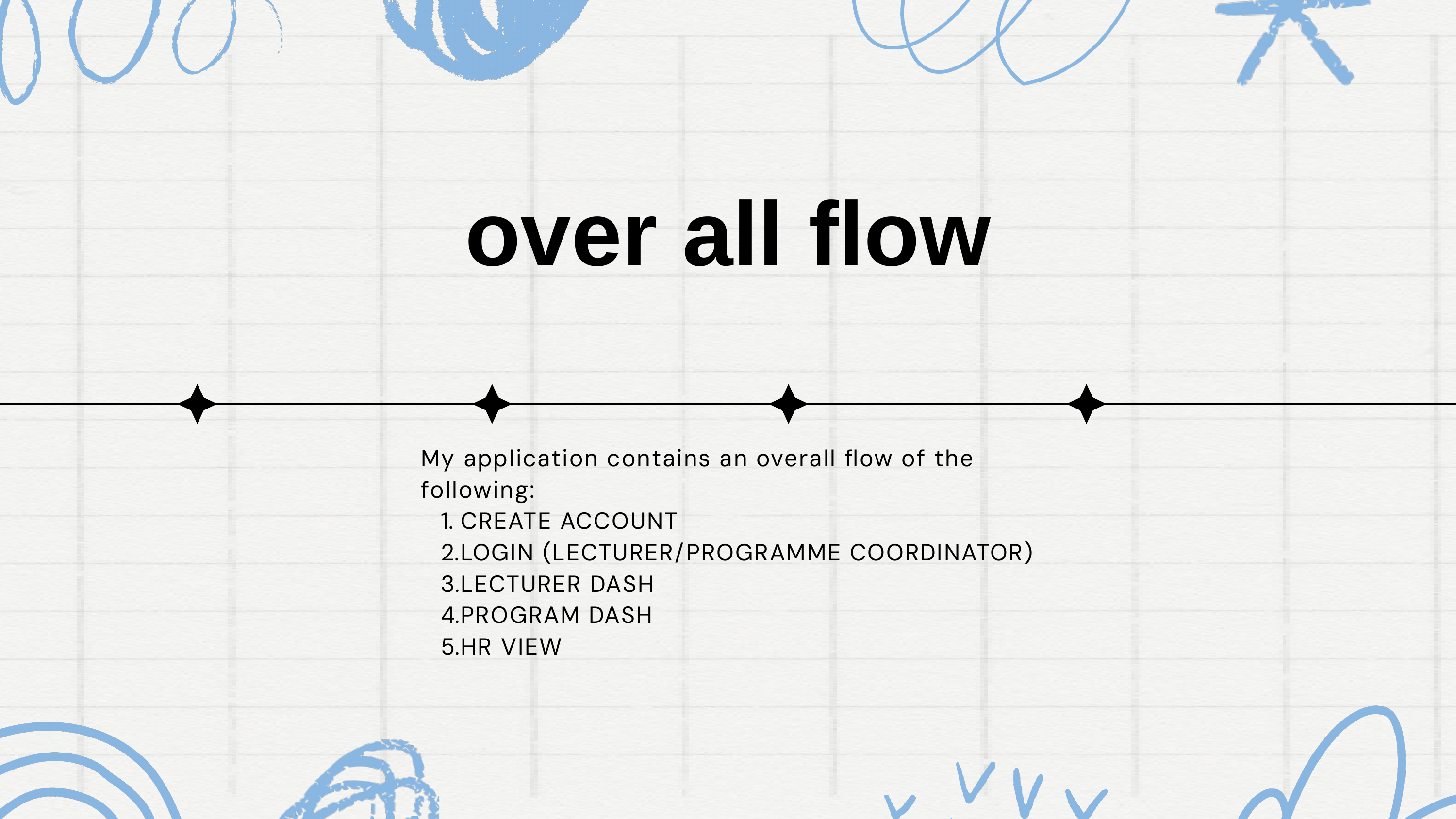

over all flow

My application contains an overall flow of the following:
CREATE ACCOUNT
LOGIN (LECTURER/PROGRAMME COORDINATOR)
LECTURER DASH
PROGRAM DASH
HR VIEW